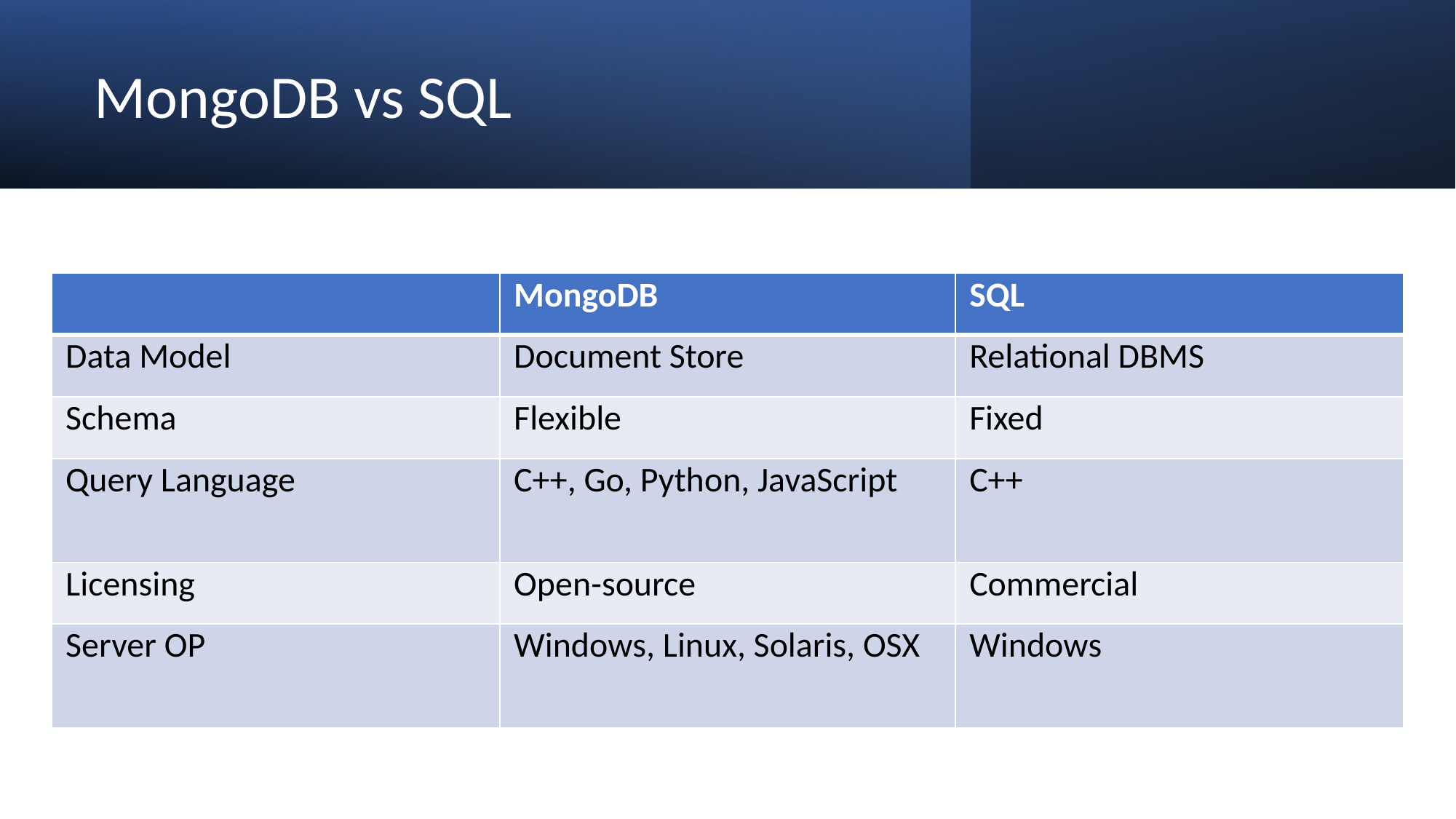

# MongoDB vs SQL
|  | MongoDB | SQL |
| --- | --- | --- |
| Data Model | Document Store | Relational DBMS |
| Schema | Flexible | Fixed |
| Query Language | C++, Go, Python, JavaScript | C++ |
| Licensing | Open-source | Commercial |
| Server OP | Windows, Linux, Solaris, OSX | Windows |